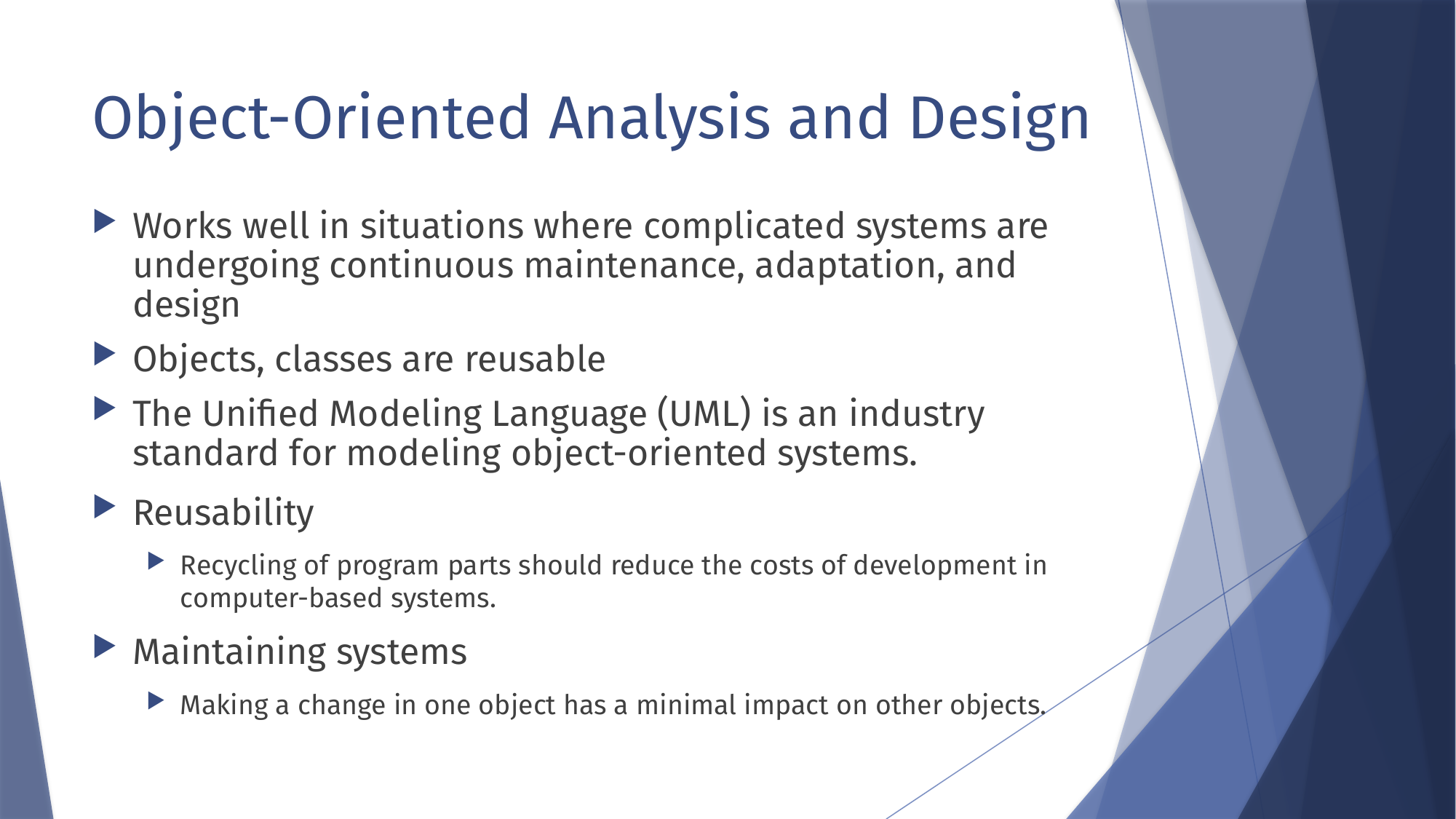

# Object-Oriented Analysis and Design
Works well in situations where complicated systems are undergoing continuous maintenance, adaptation, and design
Objects, classes are reusable
The Unified Modeling Language (UML) is an industry standard for modeling object-oriented systems.
Reusability
Recycling of program parts should reduce the costs of development in computer-based systems.
Maintaining systems
Making a change in one object has a minimal impact on other objects.